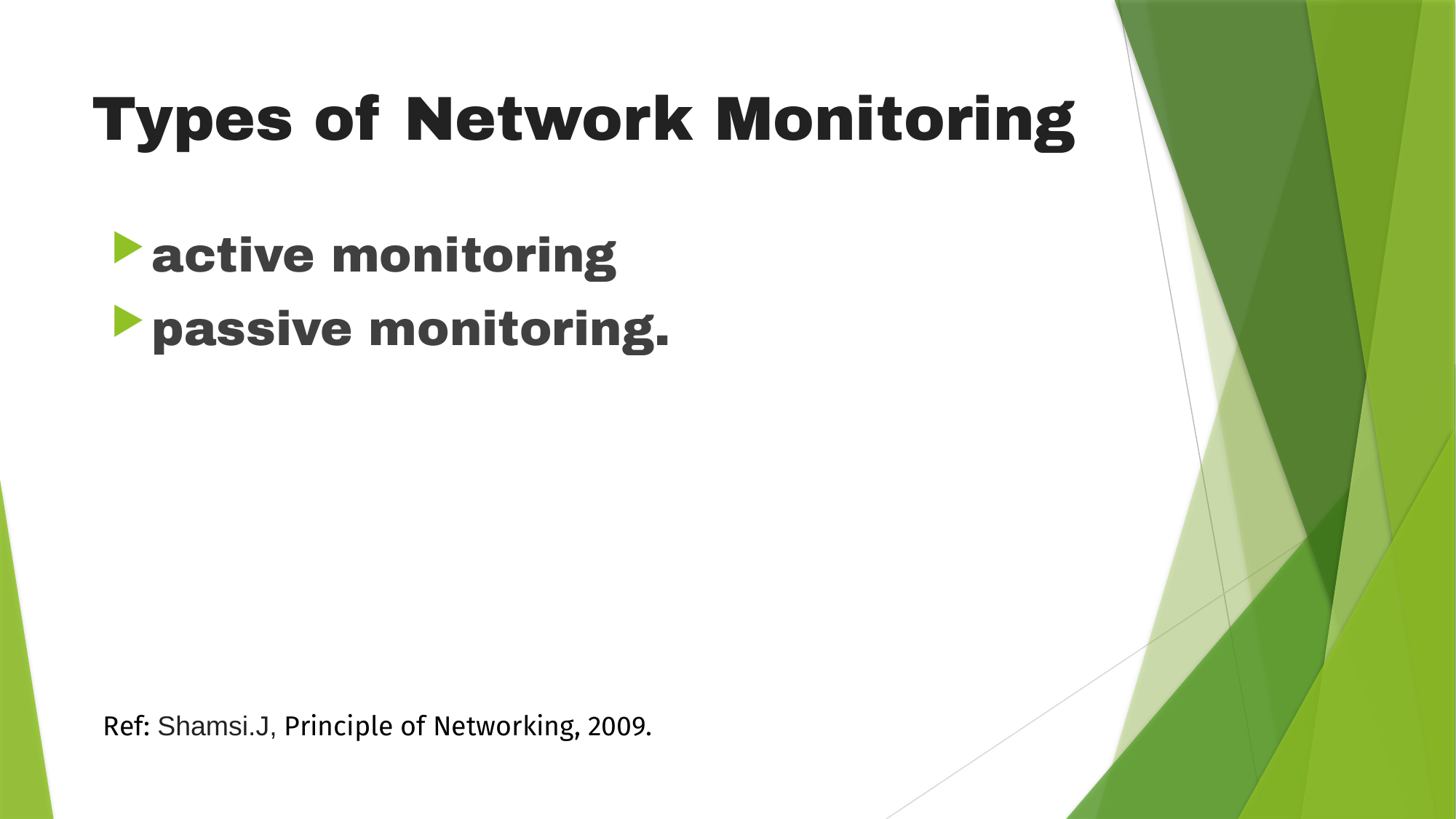

# Types of Network Monitoring
active monitoring
passive monitoring.
Ref: Shamsi.J, Principle of Networking, 2009.